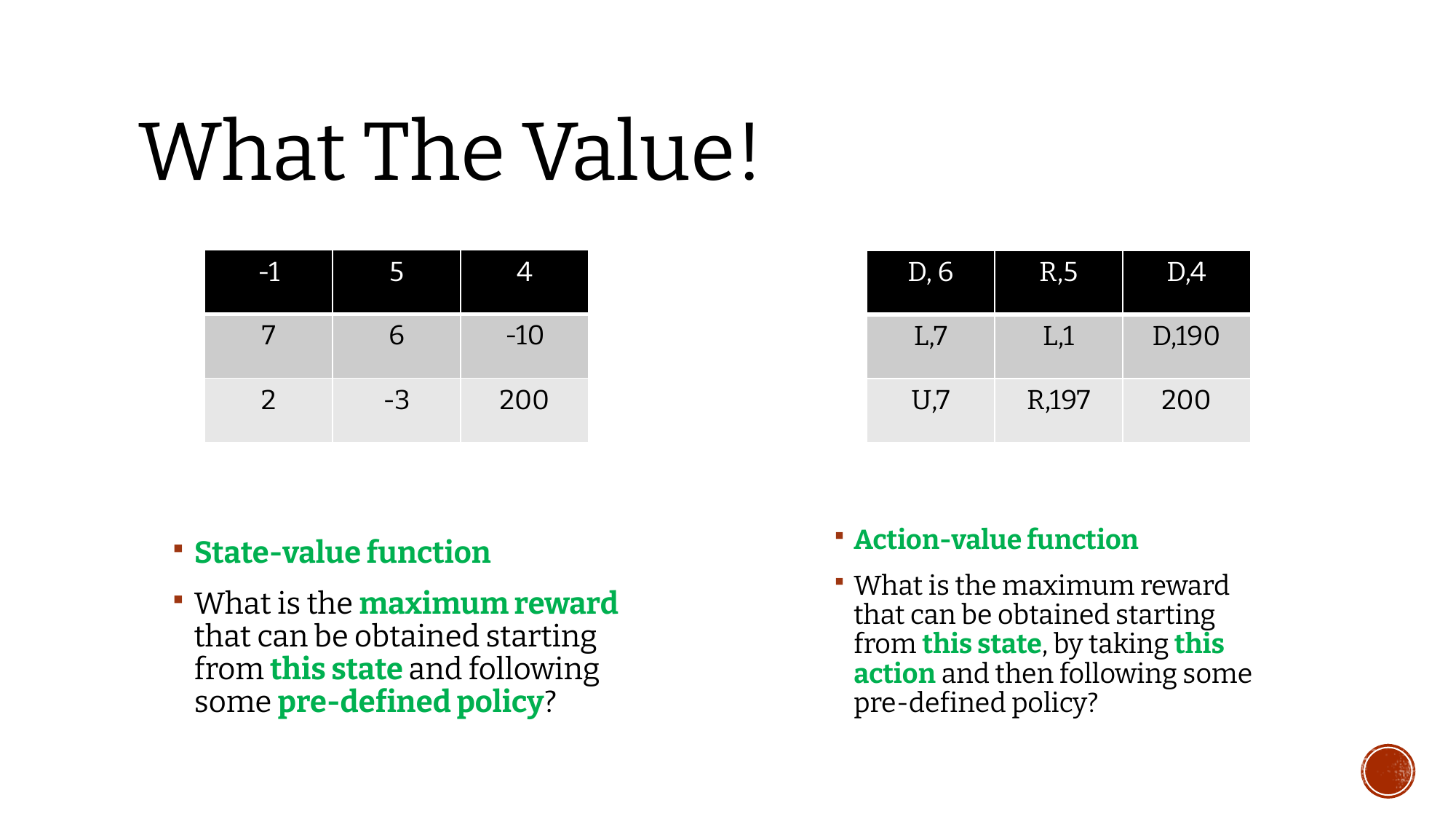

# What The Value!
| -1 | 5 | 4 |
| --- | --- | --- |
| 7 | 6 | -10 |
| 2 | -3 | 200 |
| D, 6 | R,5 | D,4 |
| --- | --- | --- |
| L,7 | L,1 | D,190 |
| U,7 | R,197 | 200 |
Action-value function
What is the maximum reward that can be obtained starting from this state, by taking this action and then following some pre-defined policy?
State-value function
What is the maximum reward that can be obtained starting from this state and following some pre-defined policy?